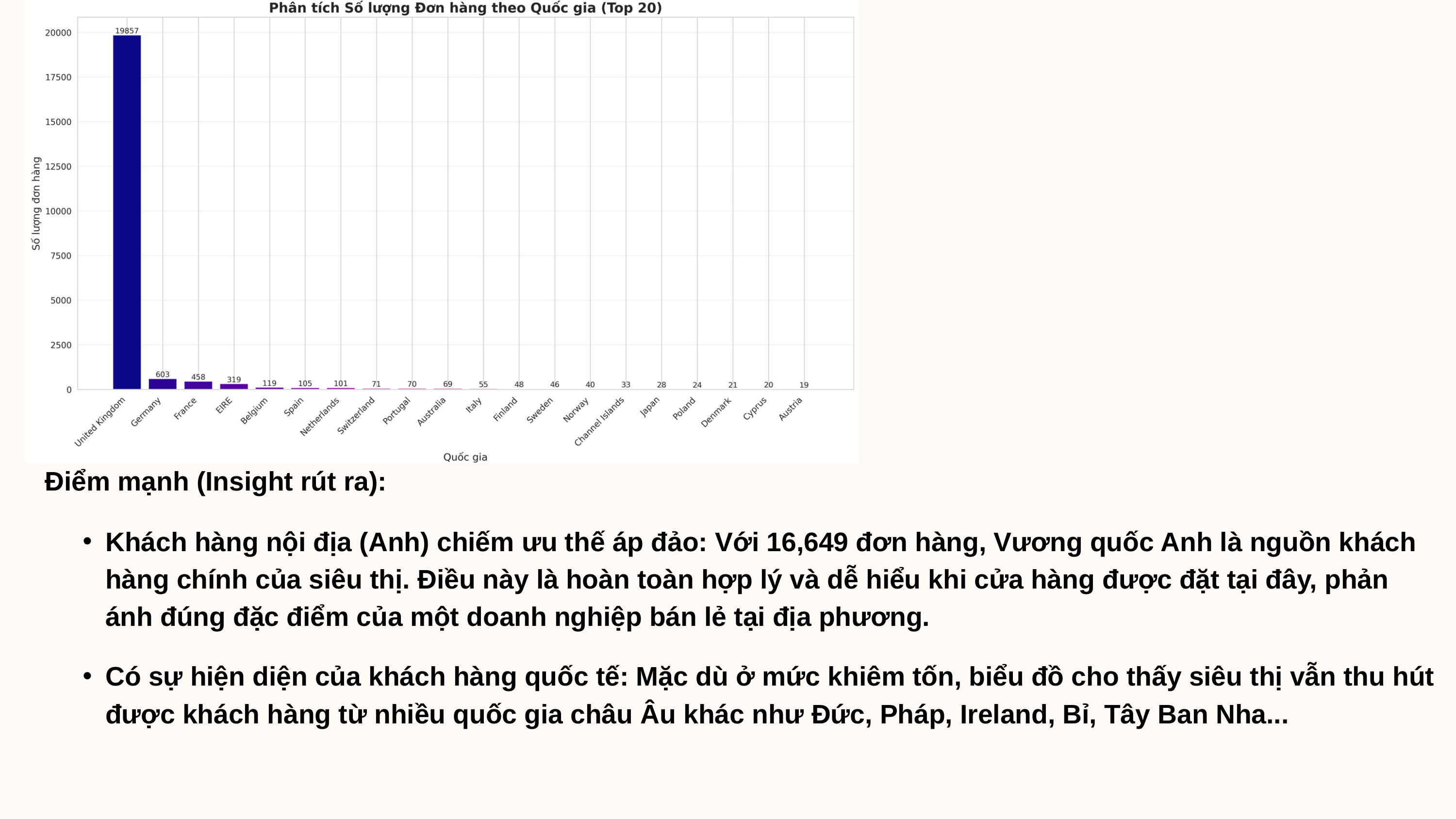

Điểm mạnh (Insight rút ra):
Khách hàng nội địa (Anh) chiếm ưu thế áp đảo: Với 16,649 đơn hàng, Vương quốc Anh là nguồn khách hàng chính của siêu thị. Điều này là hoàn toàn hợp lý và dễ hiểu khi cửa hàng được đặt tại đây, phản ánh đúng đặc điểm của một doanh nghiệp bán lẻ tại địa phương.
Có sự hiện diện của khách hàng quốc tế: Mặc dù ở mức khiêm tốn, biểu đồ cho thấy siêu thị vẫn thu hút được khách hàng từ nhiều quốc gia châu Âu khác như Đức, Pháp, Ireland, Bỉ, Tây Ban Nha...